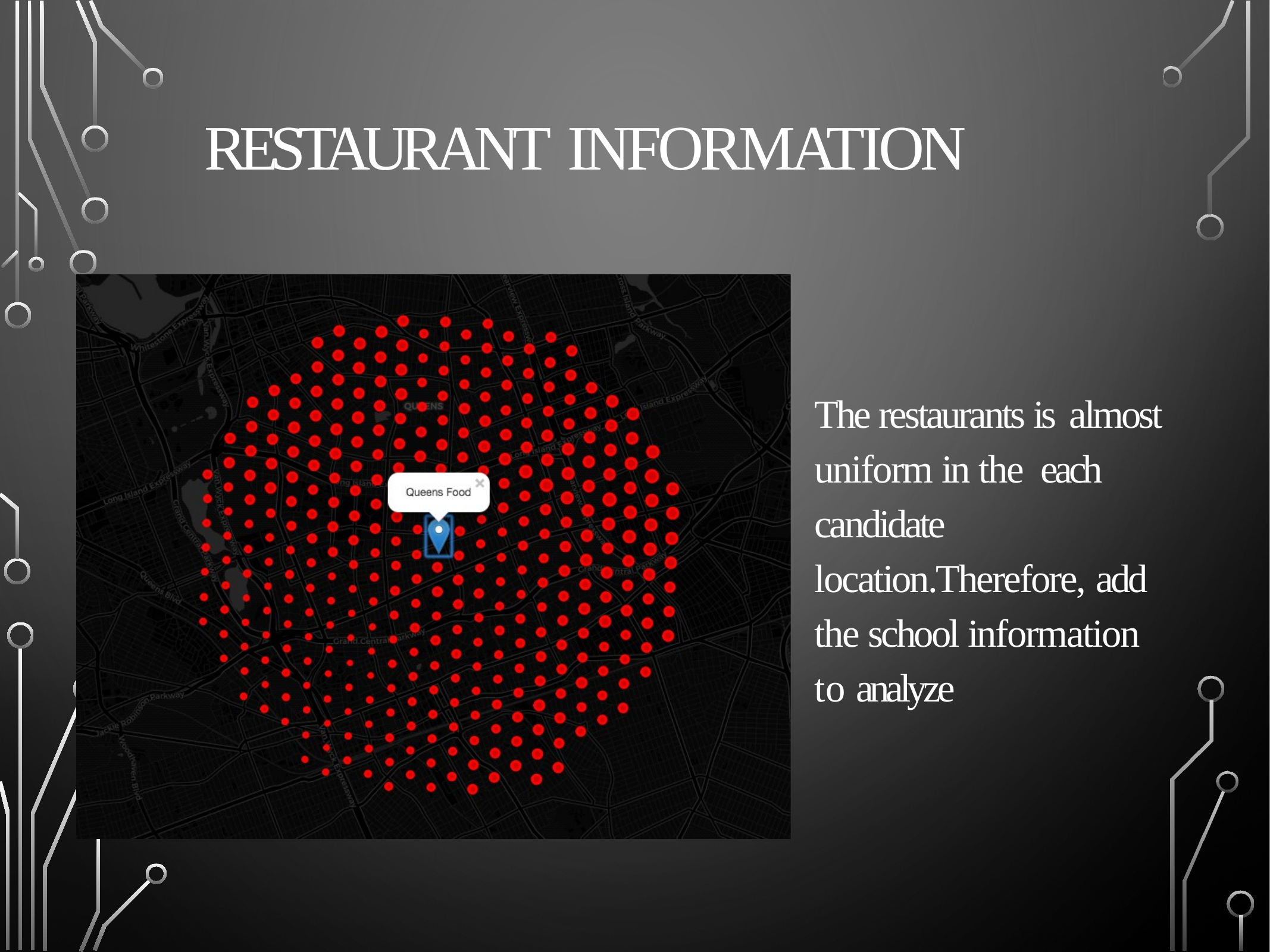

# RESTAURANT INFORMATION

The restaurants is  almost uniform in the  each candidate  location.Therefore, add  the school information  to analyze